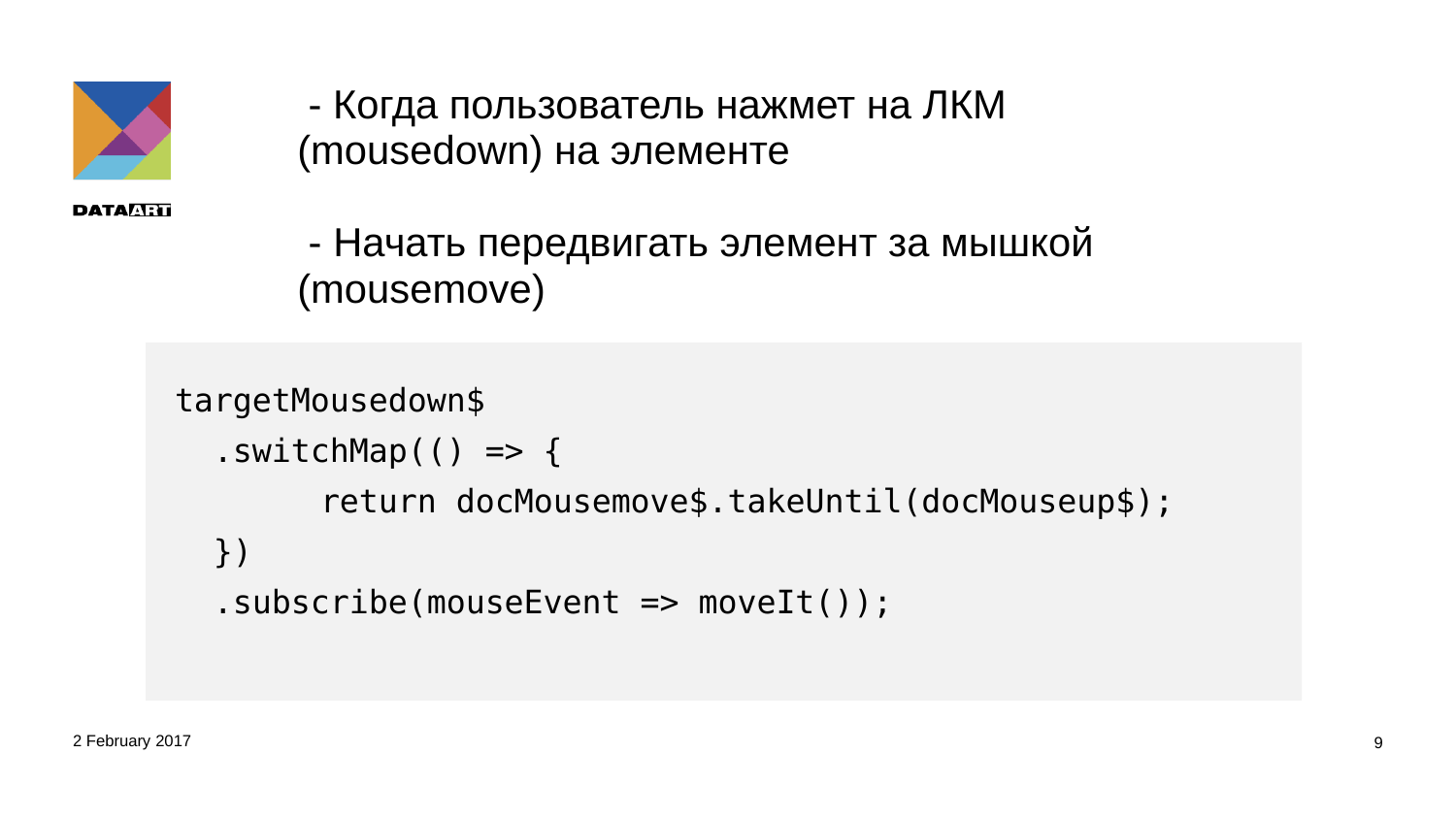

# - Когда пользователь нажмет на ЛКМ (mousedown) на элементе - Начать передвигать элемент за мышкой (mousemove)
targetMousedown$
  .switchMap(() => {
	return docMousemove$.takeUntil(docMouseup$);
  })
  .subscribe(mouseEvent => moveIt());

2 February 2017
9